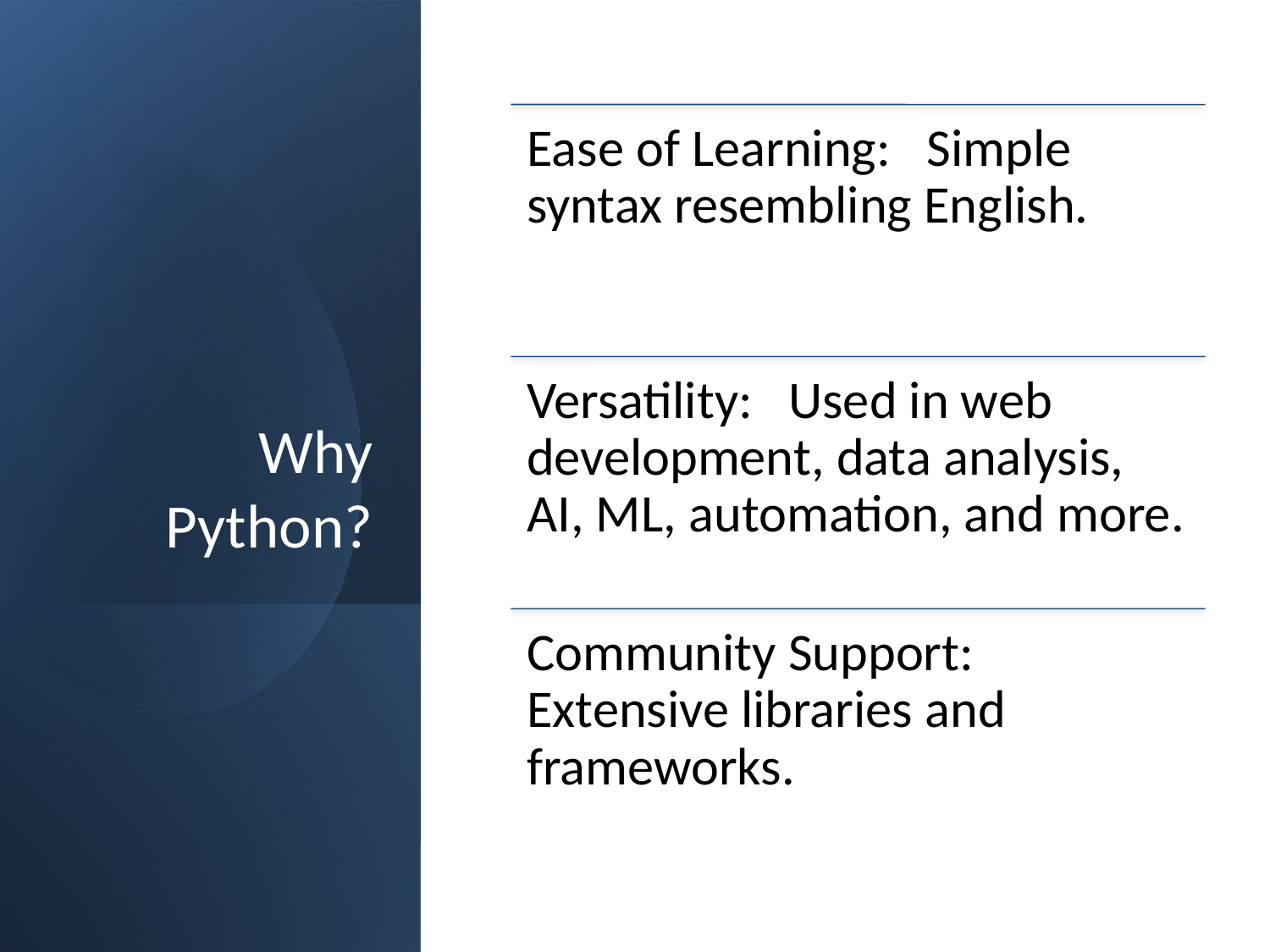

Ease of Learning:   Simple syntax resembling English.
Versatility:   Used in web development, data analysis, AI, ML, automation, and more.
Community Support:   Extensive libraries and frameworks.

# Why Python?